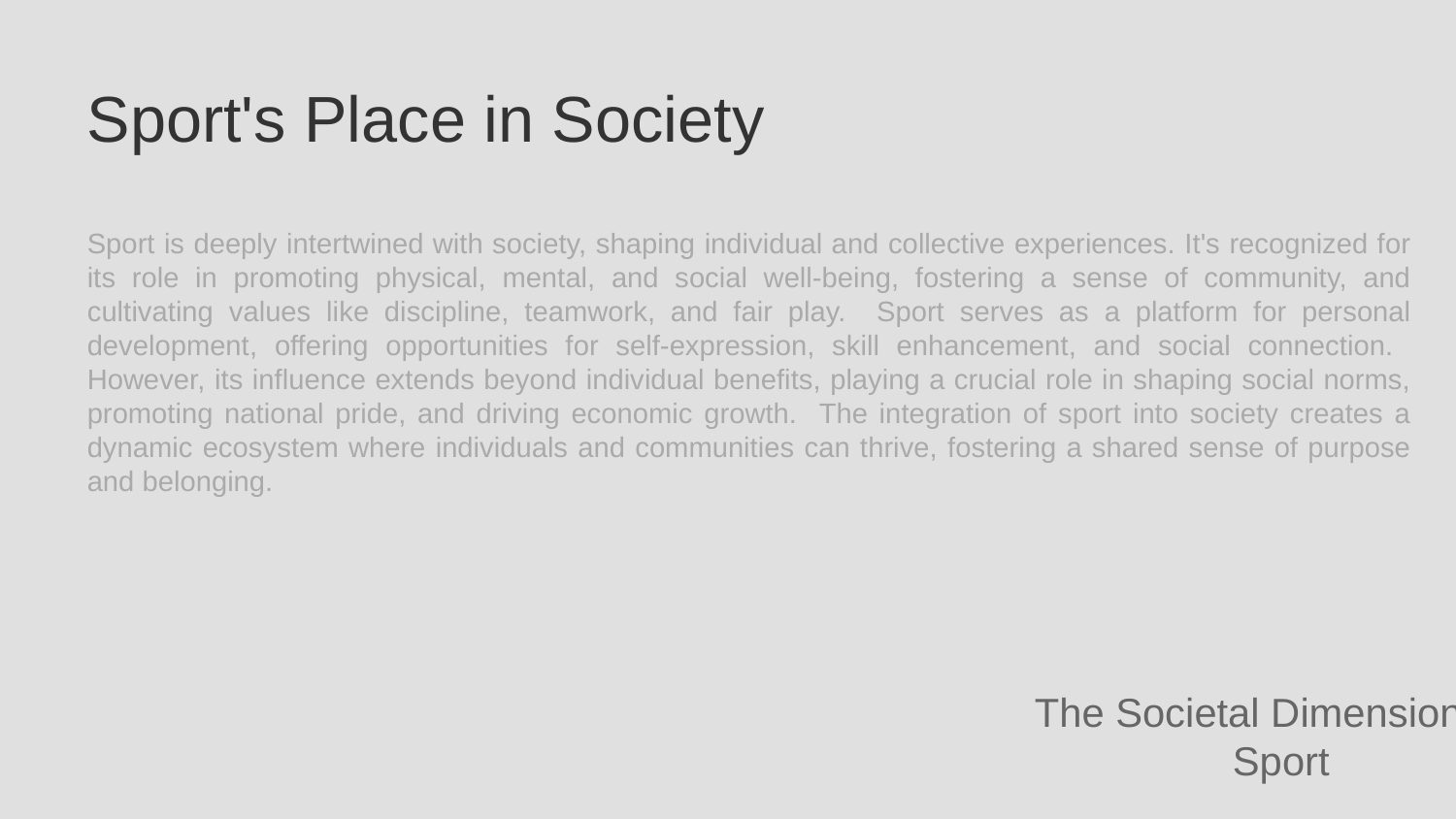

Sport's Place in Society
Sport is deeply intertwined with society, shaping individual and collective experiences. It's recognized for its role in promoting physical, mental, and social well-being, fostering a sense of community, and cultivating values like discipline, teamwork, and fair play.  Sport serves as a platform for personal development, offering opportunities for self-expression, skill enhancement, and social connection.  However, its influence extends beyond individual benefits, playing a crucial role in shaping social norms, promoting national pride, and driving economic growth.  The integration of sport into society creates a dynamic ecosystem where individuals and communities can thrive, fostering a shared sense of purpose and belonging.
The Societal Dimensions of Sport